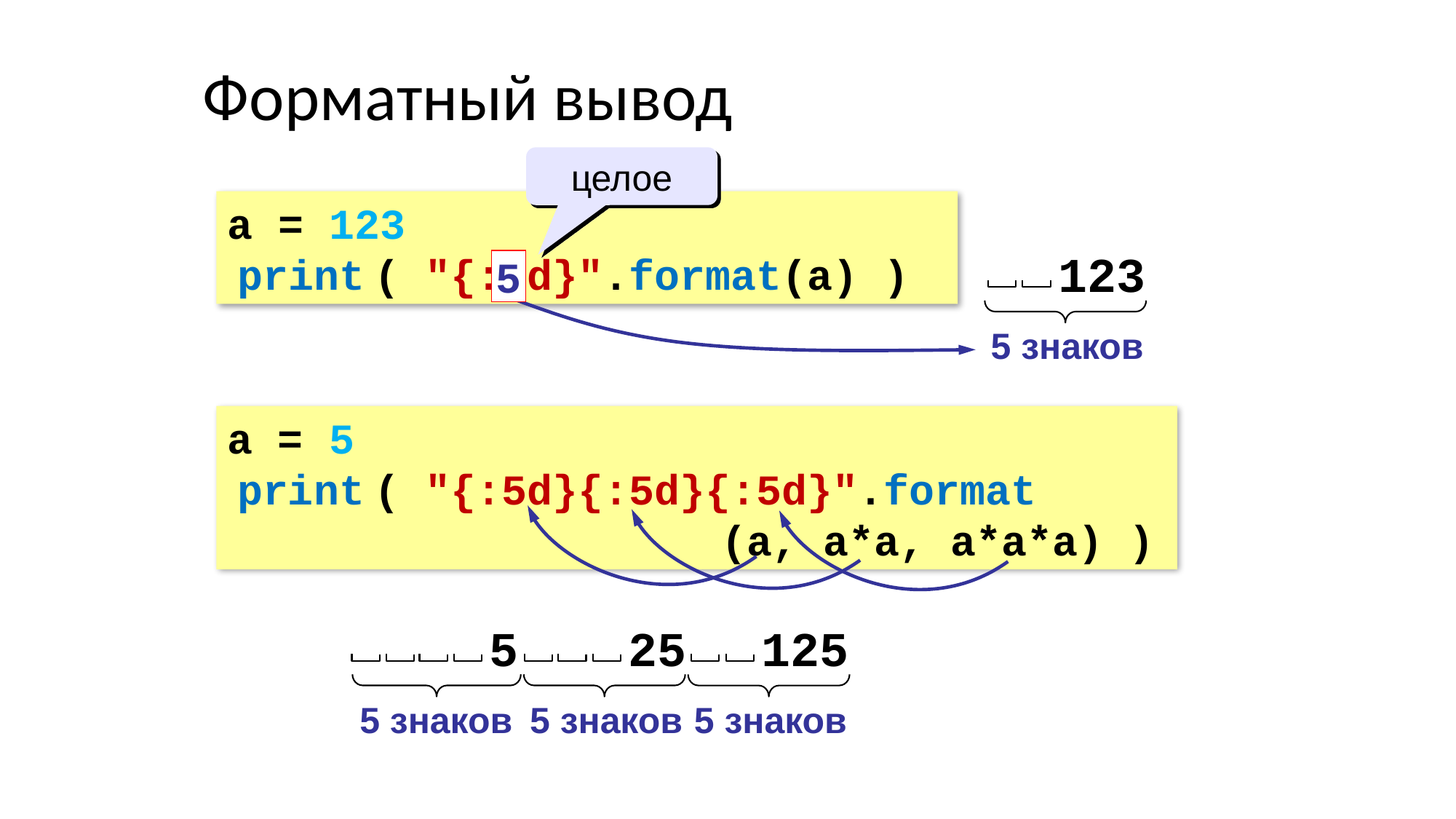

Форматный вывод
целое
a = 123
print ( "{:5d}".format(a) )

123
5

5 знаков
a = 5
print ( "{:5d}{:5d}{:5d}".format
                   (a, a*a, a*a*a) )

5

5 знаков

25

5 знаков

125

5 знаков